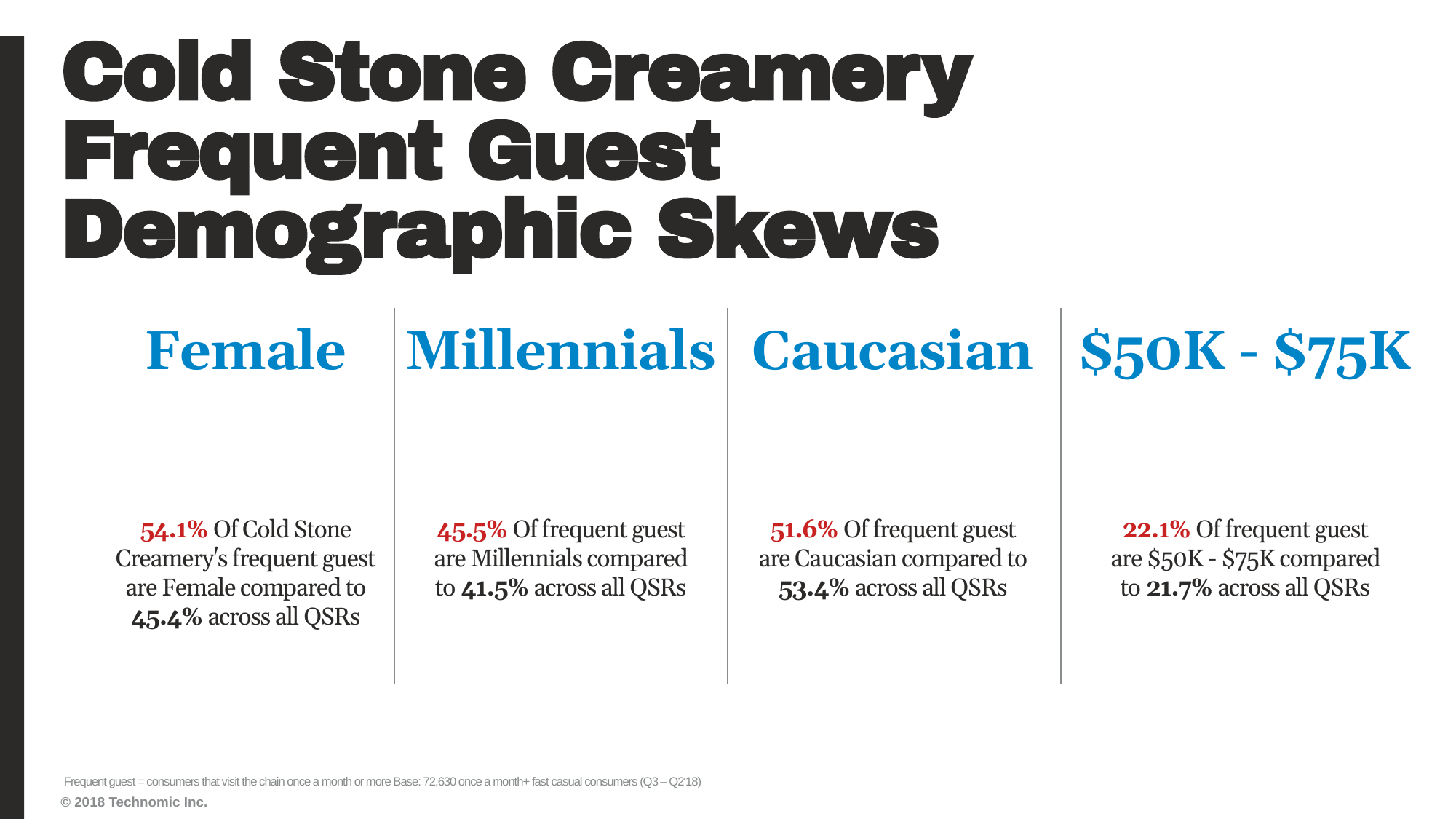

# Cold Stone Creamery Frequent Guest Demographic Skews
Female
Millennials
Caucasian
$50K - $75K
54.1% Of Cold Stone Creamery's frequent guest are Female compared to 45.4% across all QSRs
45.5% Of frequent guest are Millennials compared to 41.5% across all QSRs
51.6% Of frequent guest are Caucasian compared to 53.4% across all QSRs
22.1% Of frequent guest are $50K - $75K compared to 21.7% across all QSRs
Frequent guest = consumers that visit the chain once a month or more Base: 72,630 once a month+ fast casual consumers (Q3 – Q2‘18)